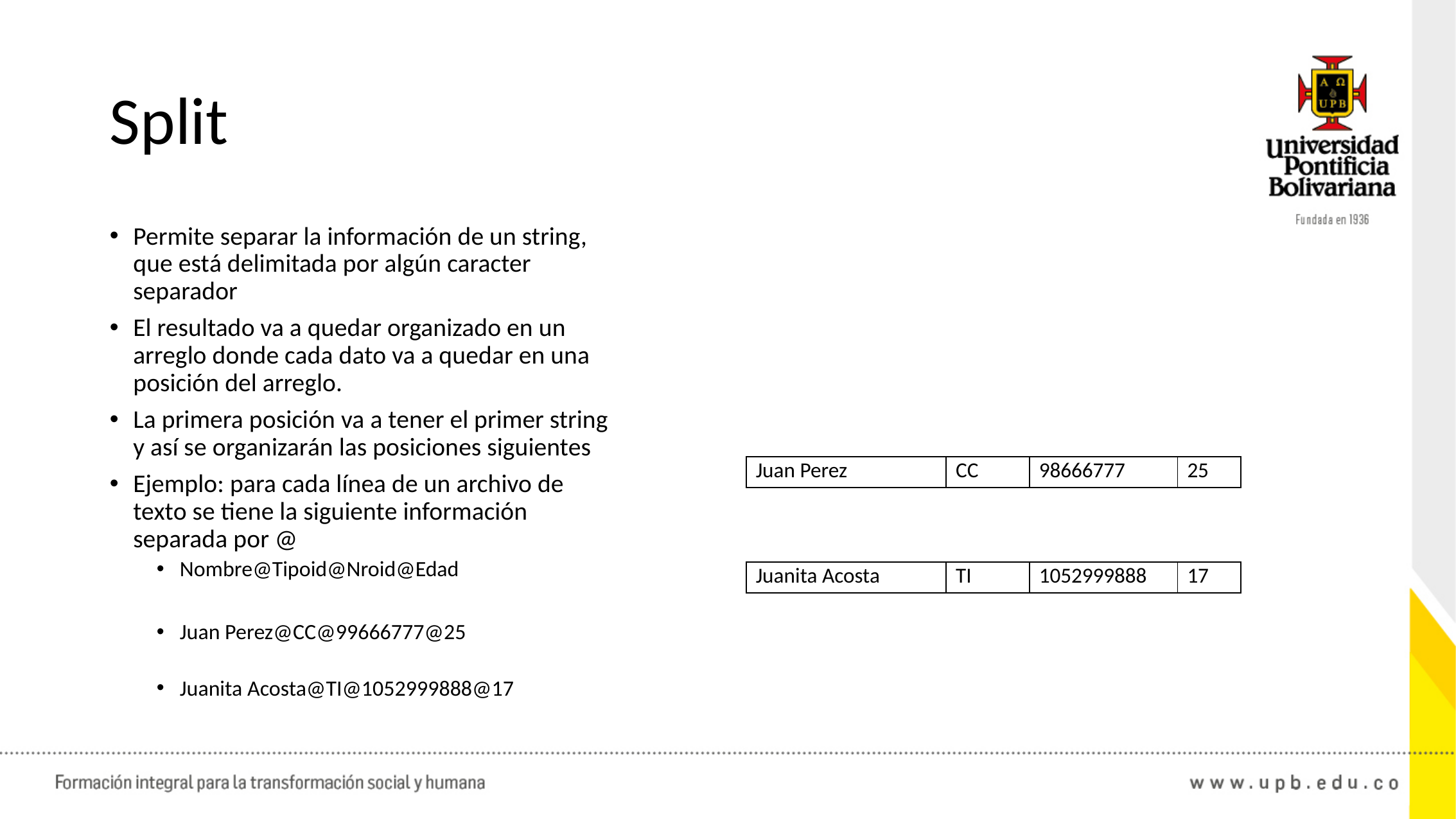

# Split
Permite separar la información de un string, que está delimitada por algún caracter separador
El resultado va a quedar organizado en un arreglo donde cada dato va a quedar en una posición del arreglo.
La primera posición va a tener el primer string y así se organizarán las posiciones siguientes
Ejemplo: para cada línea de un archivo de texto se tiene la siguiente información separada por @
Nombre@Tipoid@Nroid@Edad

Juan Perez@CC@99666777@25

Juanita Acosta@TI@1052999888@17
| Juan Perez | CC | 98666777 | 25 |
| --- | --- | --- | --- |
| Juanita Acosta | TI | 1052999888 | 17 |
| --- | --- | --- | --- |